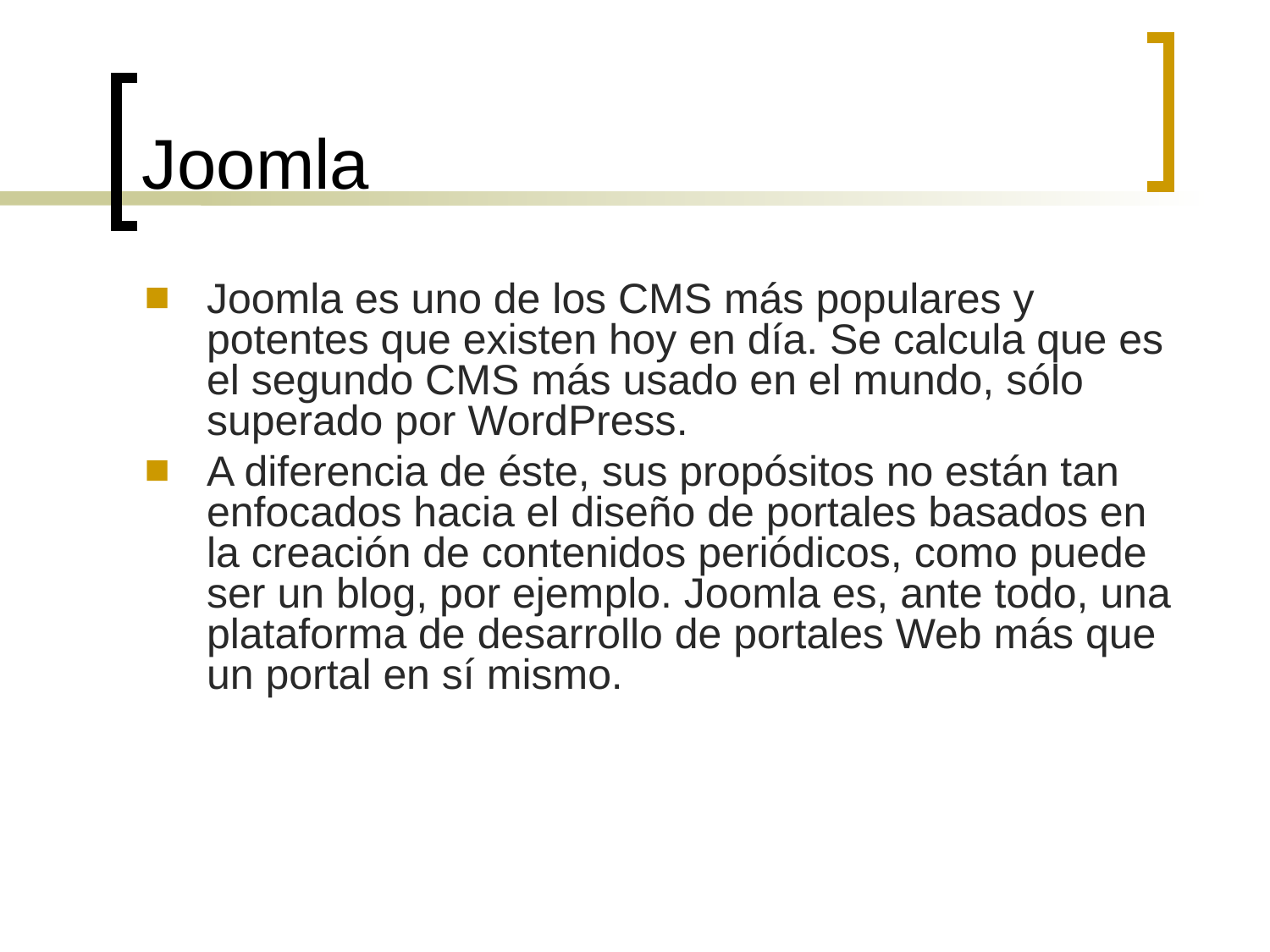

# Joomla
Joomla es uno de los CMS más populares y potentes que existen hoy en día. Se calcula que es el segundo CMS más usado en el mundo, sólo superado por WordPress.
A diferencia de éste, sus propósitos no están tan enfocados hacia el diseño de portales basados en la creación de contenidos periódicos, como puede ser un blog, por ejemplo. Joomla es, ante todo, una plataforma de desarrollo de portales Web más que un portal en sí mismo.